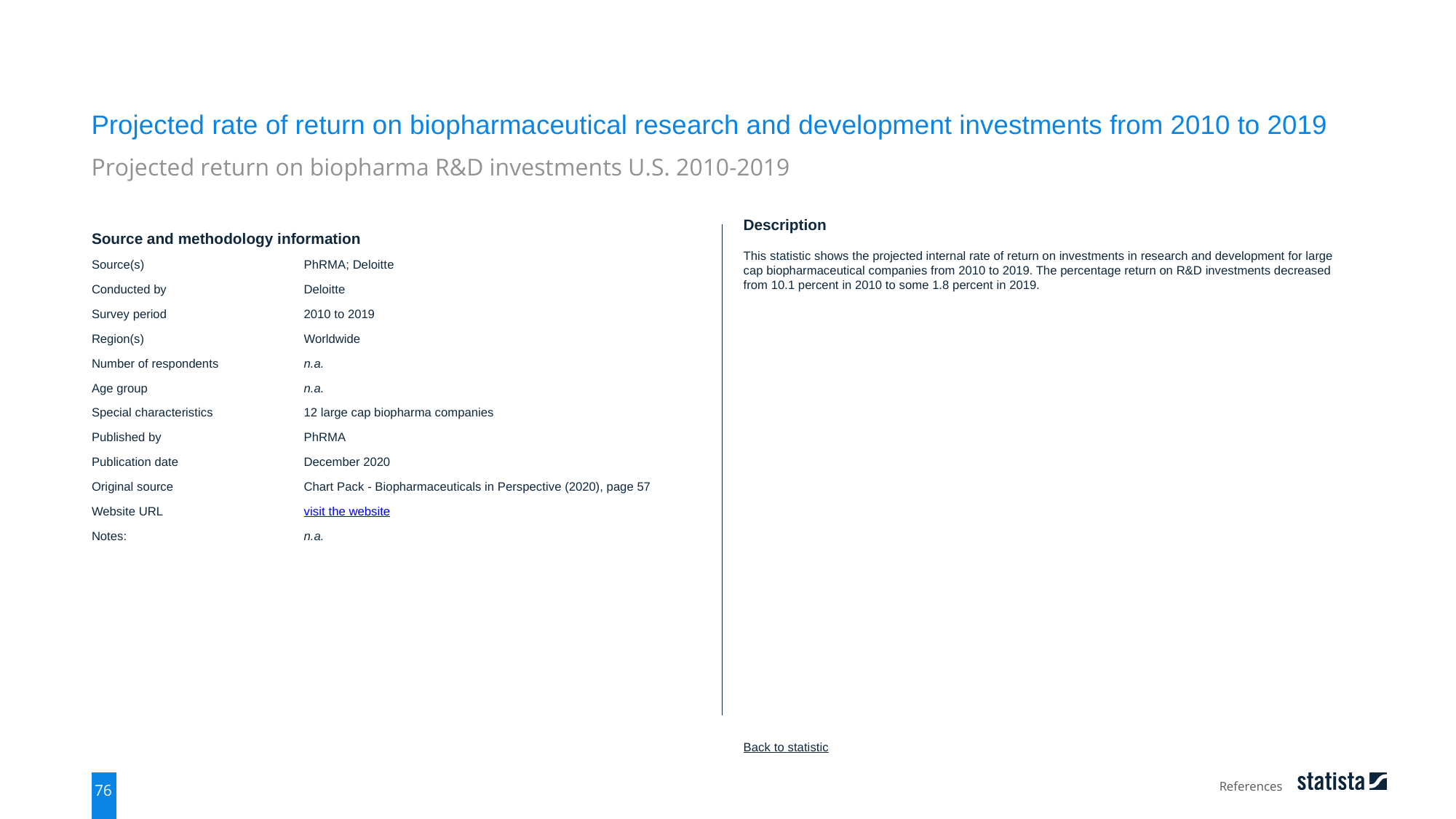

Projected rate of return on biopharmaceutical research and development investments from 2010 to 2019
Projected return on biopharma R&D investments U.S. 2010-2019
| Source and methodology information |  |
| --- | --- |
| Source(s) | PhRMA; Deloitte |
| Conducted by | Deloitte |
| Survey period | 2010 to 2019 |
| Region(s) | Worldwide |
| Number of respondents | n.a. |
| Age group | n.a. |
| Special characteristics | 12 large cap biopharma companies |
| Published by | PhRMA |
| Publication date | December 2020 |
| Original source | Chart Pack - Biopharmaceuticals in Perspective (2020), page 57 |
| Website URL | visit the website |
| Notes: | n.a. |

Description

This statistic shows the projected internal rate of return on investments in research and development for large cap biopharmaceutical companies from 2010 to 2019. The percentage return on R&D investments decreased from 10.1 percent in 2010 to some 1.8 percent in 2019.
Back to statistic
References

76